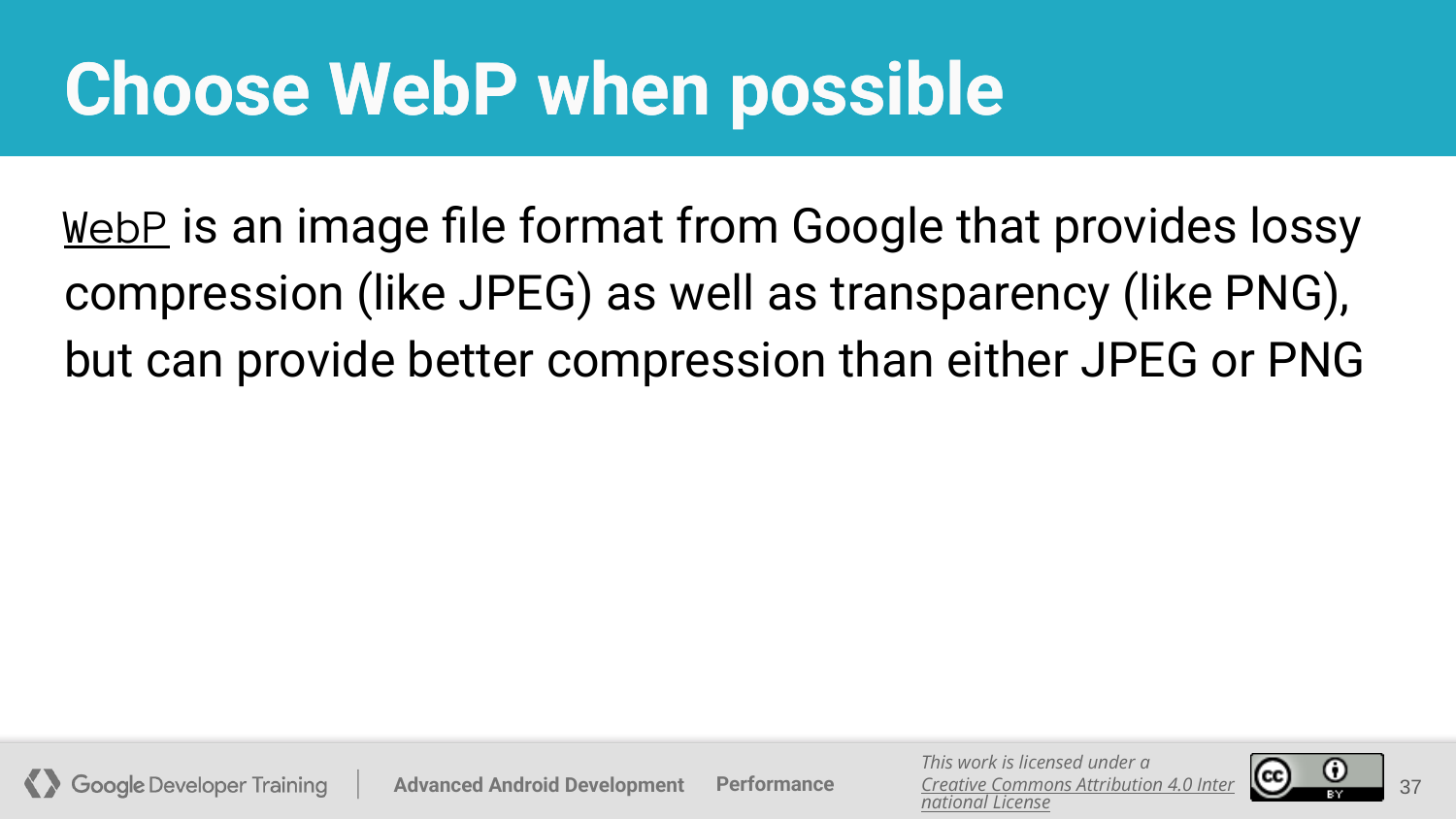

Choose WebP when possible

# Choose WebP when possible
WebP is an image file format from Google that provides lossy compression (like JPEG) as well as transparency (like PNG), but can provide better compression than either JPEG or PNG
37